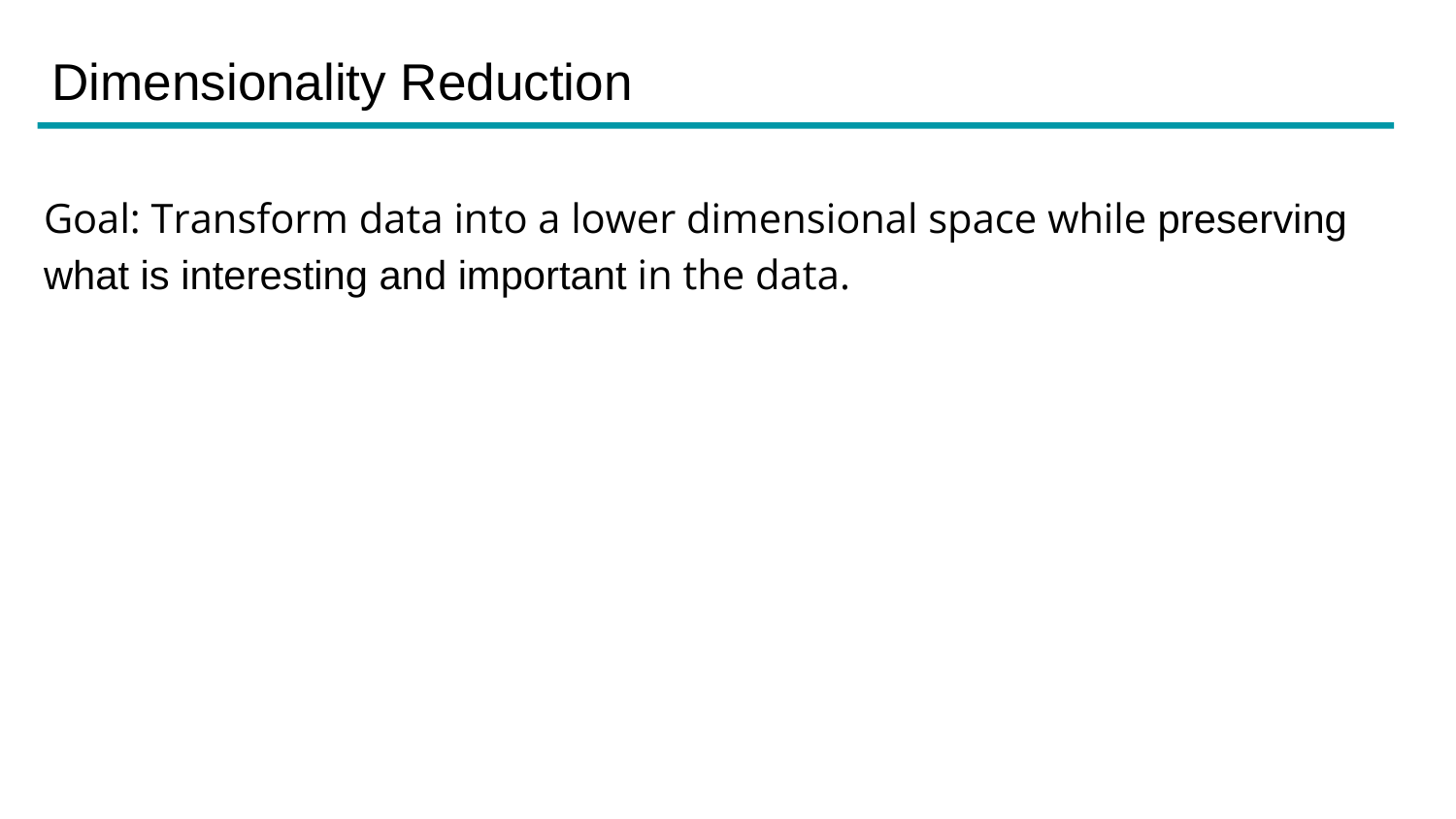

# Dimensionality Reduction

Goal: Transform data into a lower dimensional space while preserving what is interesting and important in the data.